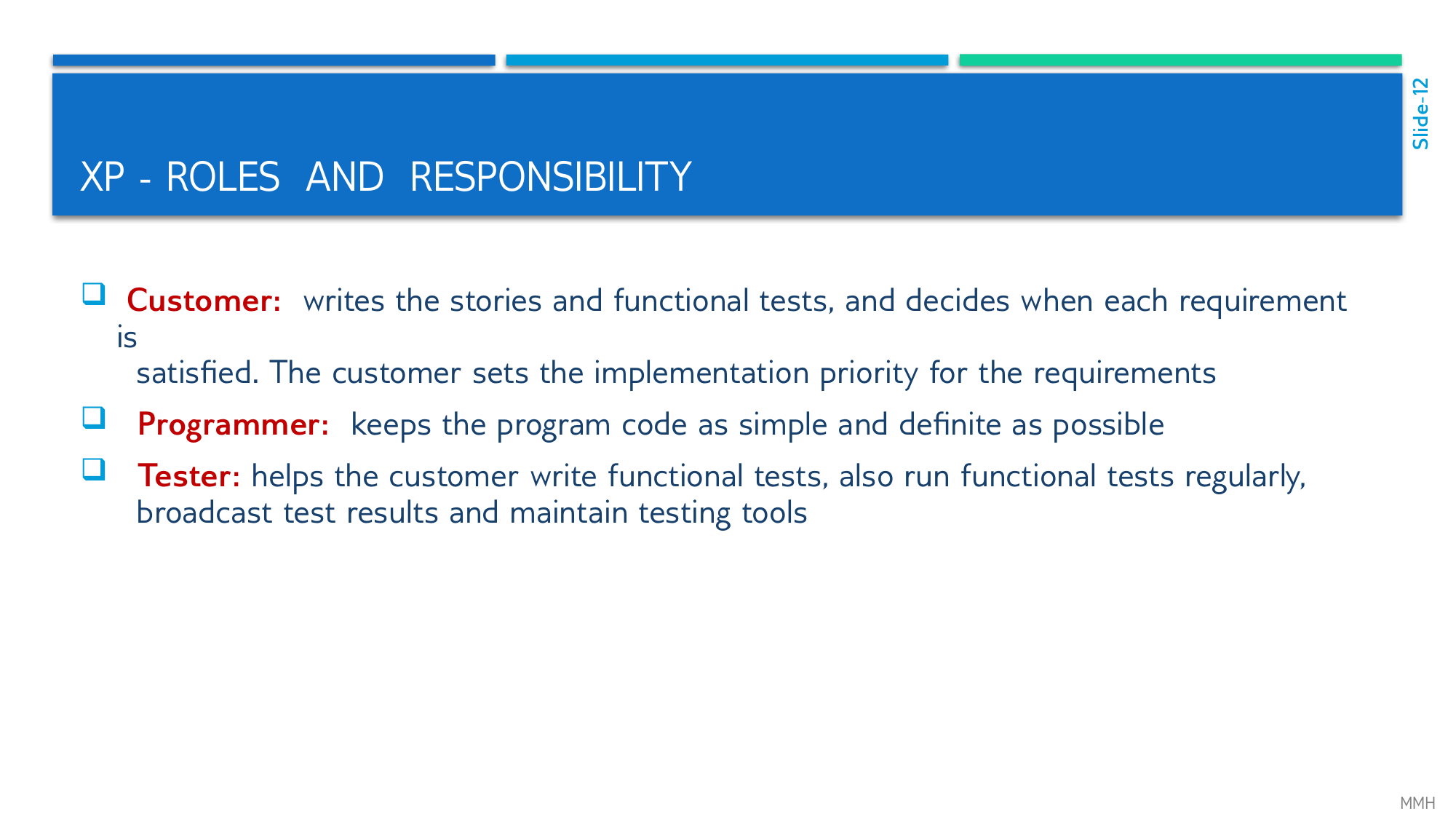

Slide-12
# Xp - Roles  and  responsibility
 Customer:  writes the stories and functional tests, and decides when each requirement is
  satisfied. The customer sets the implementation priority for the requirements
  Programmer:  keeps the program code as simple and definite as possible
  Tester: helps the customer write functional tests, also run functional tests regularly,
  broadcast test results and maintain testing tools

  MMH